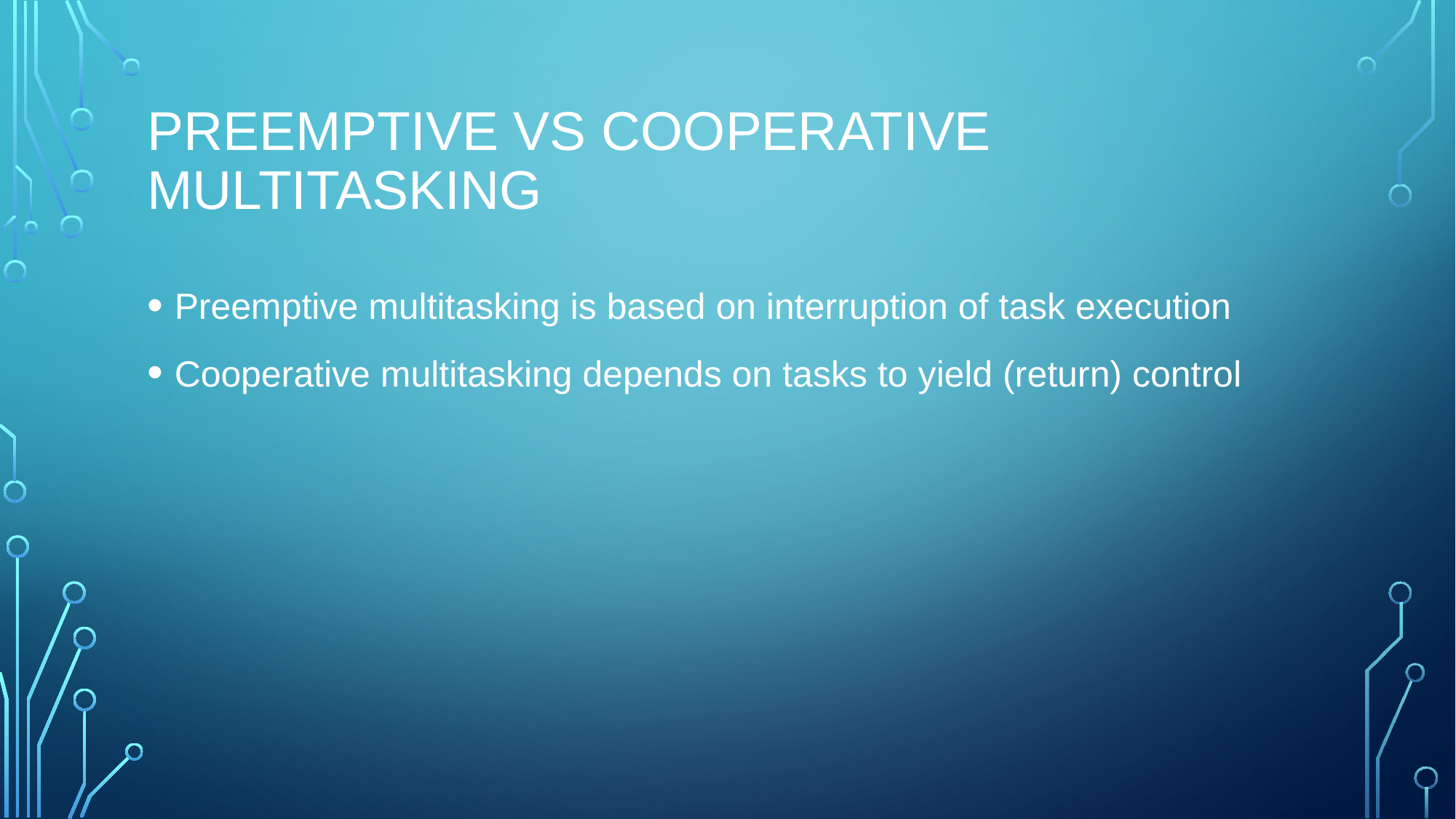

# Preemptive vs cooperative multitasking
Preemptive multitasking is based on interruption of task execution
Cooperative multitasking depends on tasks to yield (return) control